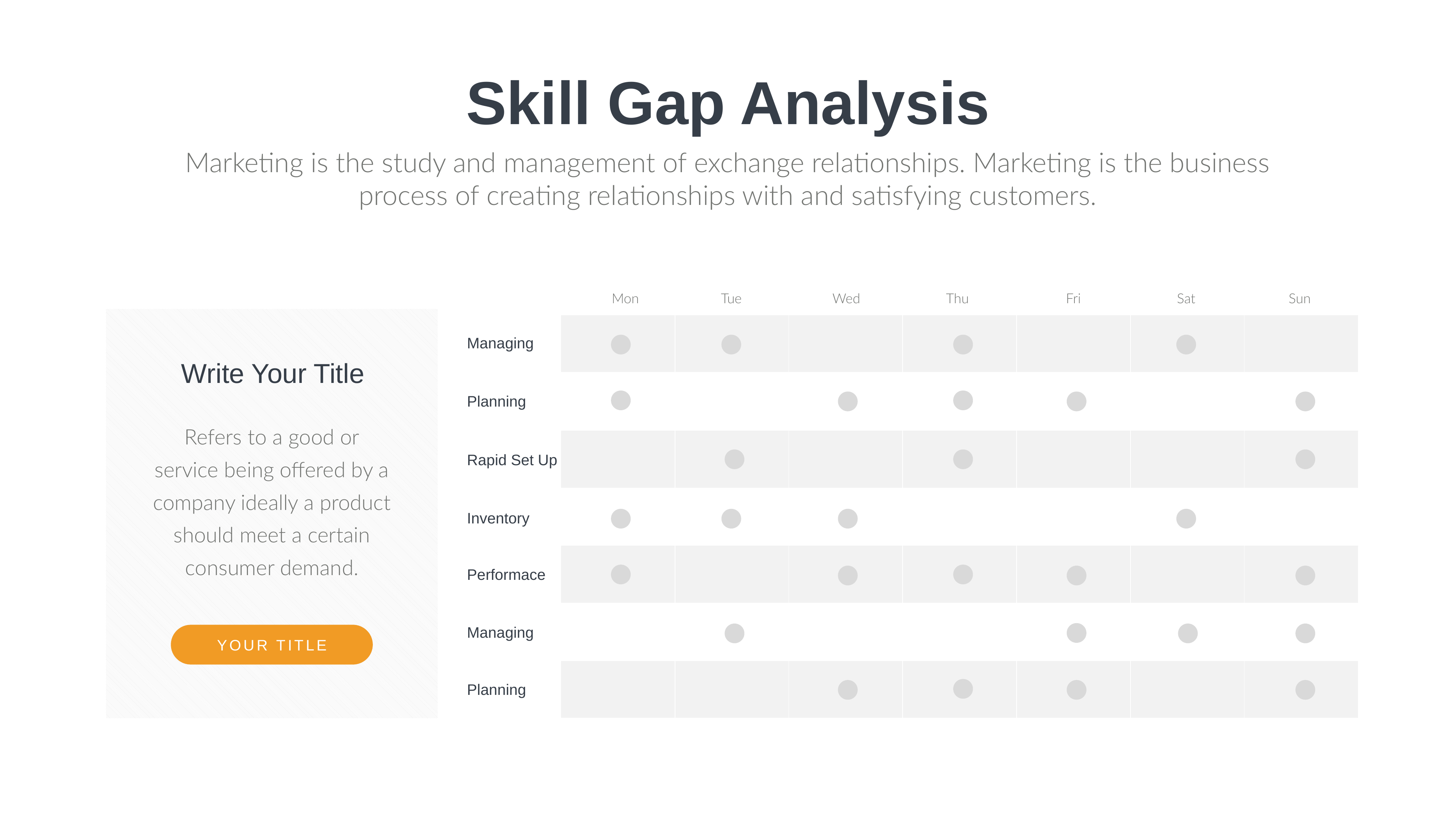

Skill Gap Analysis
Marketing is the study and management of exchange relationships. Marketing is the business process of creating relationships with and satisfying customers.
Mon
Tue
Wed
Thu
Fri
Sat
Sun

|  |  |  |  |  |  |  |
| --- | --- | --- | --- | --- | --- | --- |
|  |  |  |  |  |  |  |
|  |  |  |  |  |  |  |
|  |  |  |  |  |  |  |
|  |  |  |  |  |  |  |
|  |  |  |  |  |  |  |
|  |  |  |  |  |  |  |
Managing

Write Your Title
Refers to a good or service being offered by a company ideally a product should meet a certain consumer demand.

YOUR TITLE
Planning

Rapid Set Up

Inventory

Performace

Managing

Planning